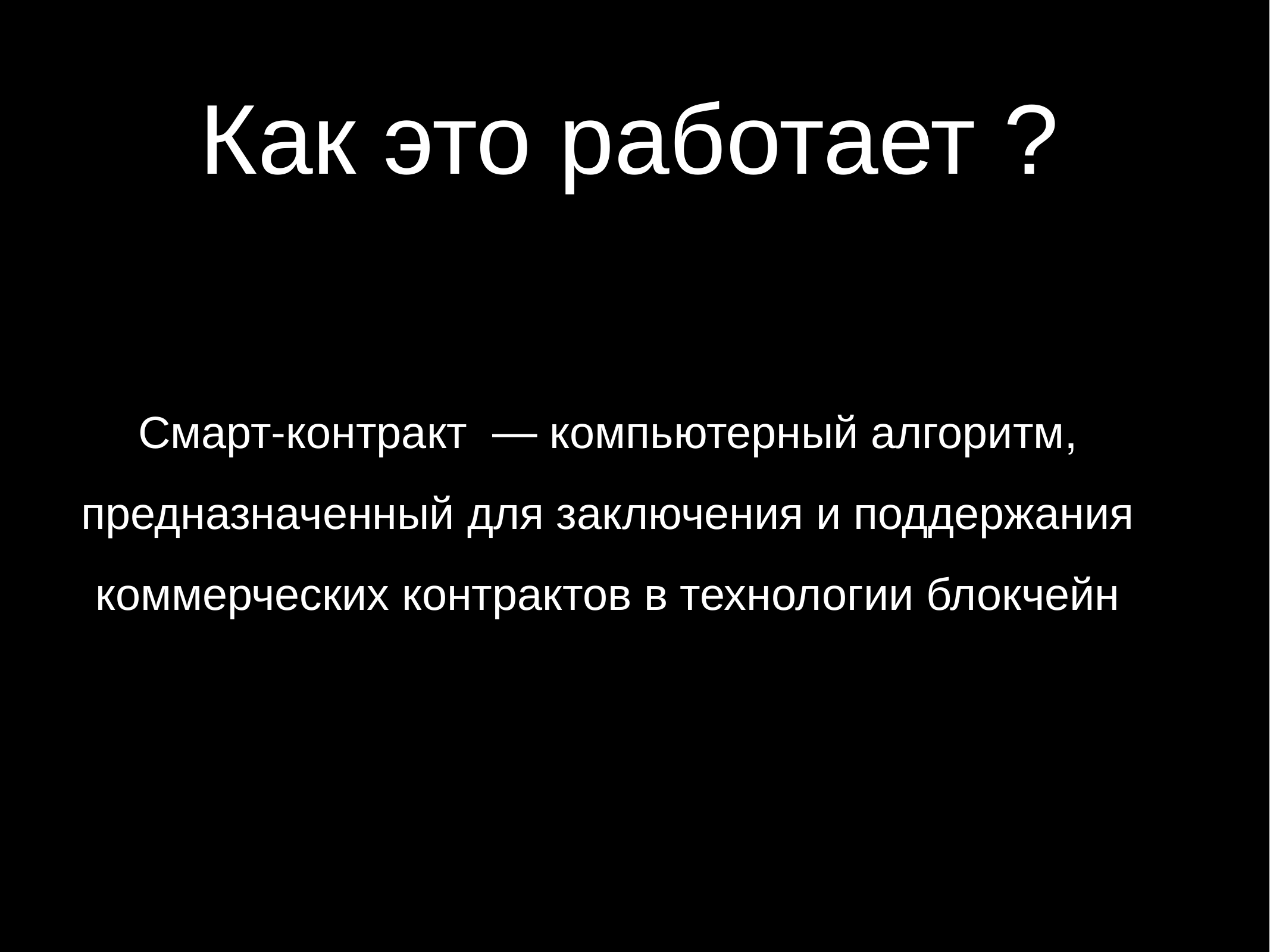

Как это работает ?
Смарт-контракт  — компьютерный алгоритм, предназначенный для заключения и поддержания коммерческих контрактов в технологии блокчейн